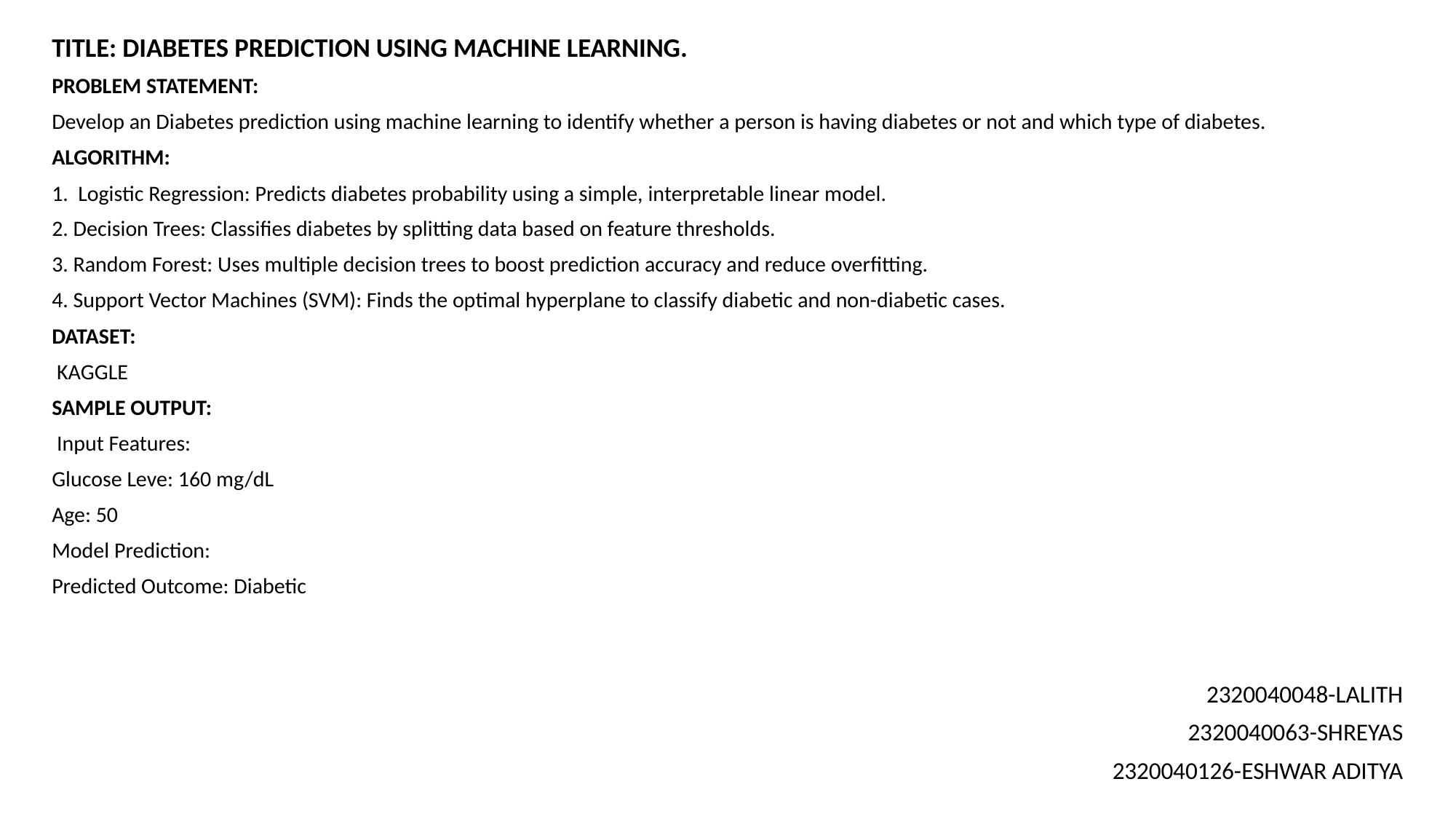

TITLE: DIABETES PREDICTION USING MACHINE LEARNING.
PROBLEM STATEMENT:
Develop an Diabetes prediction using machine learning to identify whether a person is having diabetes or not and which type of diabetes.
ALGORITHM:
1.  Logistic Regression: Predicts diabetes probability using a simple, interpretable linear model.
2. Decision Trees: Classifies diabetes by splitting data based on feature thresholds.
3. Random Forest: Uses multiple decision trees to boost prediction accuracy and reduce overfitting.
4. Support Vector Machines (SVM): Finds the optimal hyperplane to classify diabetic and non-diabetic cases.
DATASET:
 KAGGLE
SAMPLE OUTPUT:
 Input Features:
Glucose Leve: 160 mg/dL
Age: 50
Model Prediction:
Predicted Outcome: Diabetic

2320040048-LALITH
2320040063-SHREYAS
2320040126-ESHWAR ADITYA